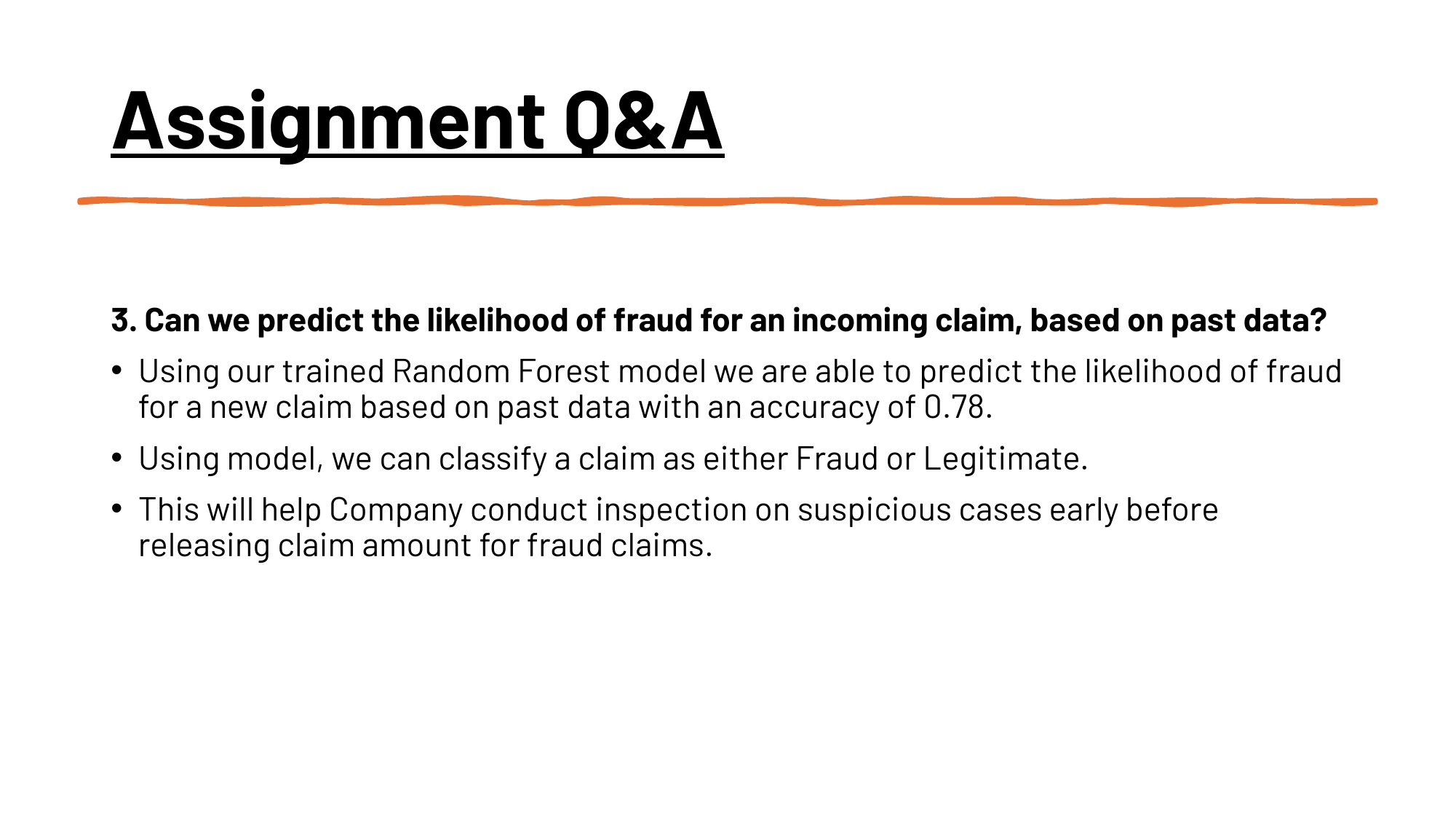

# Assignment Q&A

3. Can we predict the likelihood of fraud for an incoming claim, based on past data?
Using our trained Random Forest model we are able to predict the likelihood of fraud for a new claim based on past data with an accuracy of 0.78.
Using model, we can classify a claim as either Fraud or Legitimate.
This will help Company conduct inspection on suspicious cases early before releasing claim amount for fraud claims.